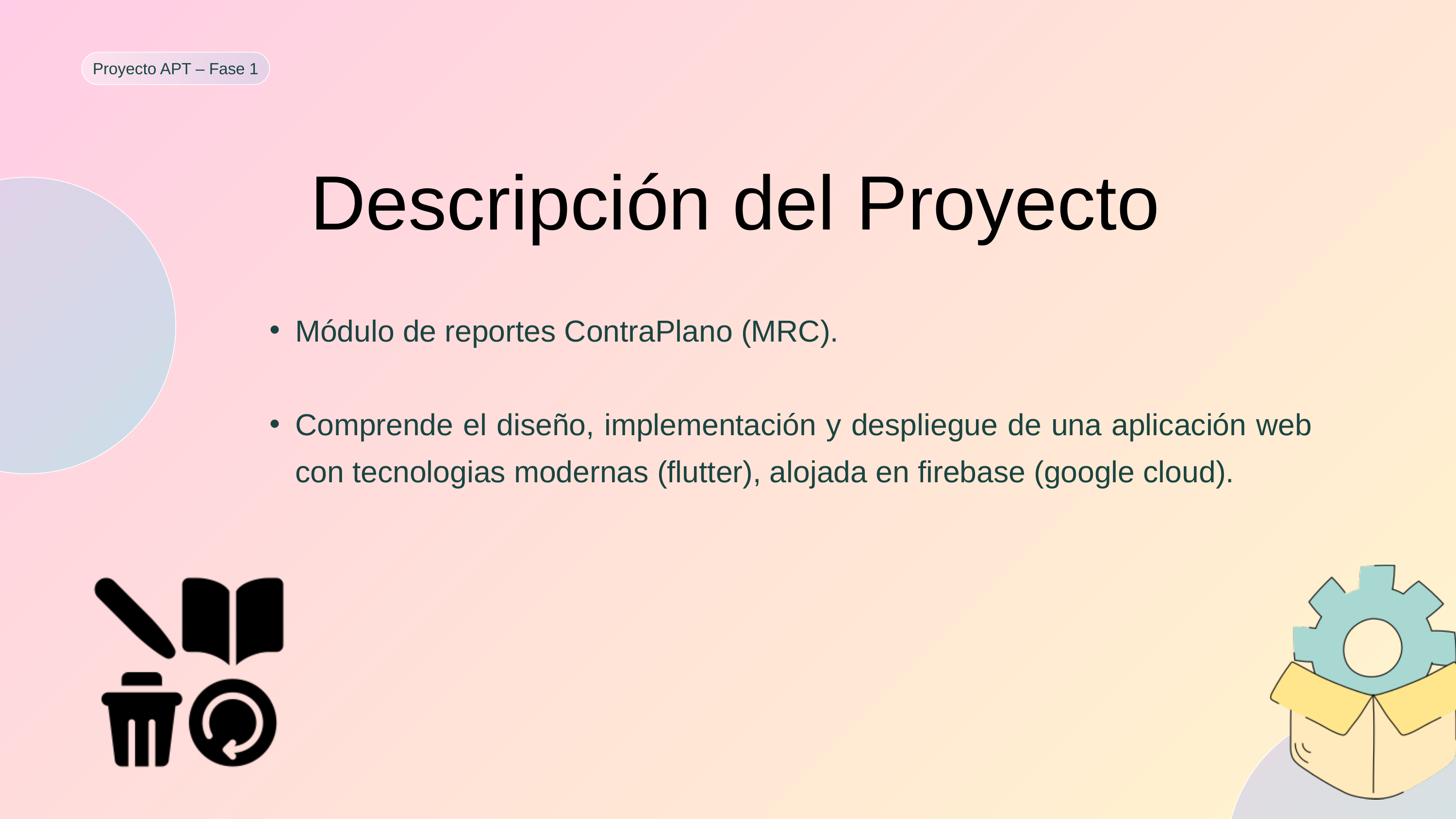

Proyecto APT – Fase 1
Descripción del Proyecto

Módulo de reportes ContraPlano (MRC).

Comprende el diseño, implementación y despliegue de una aplicación web con tecnologias modernas (flutter), alojada en firebase (google cloud).